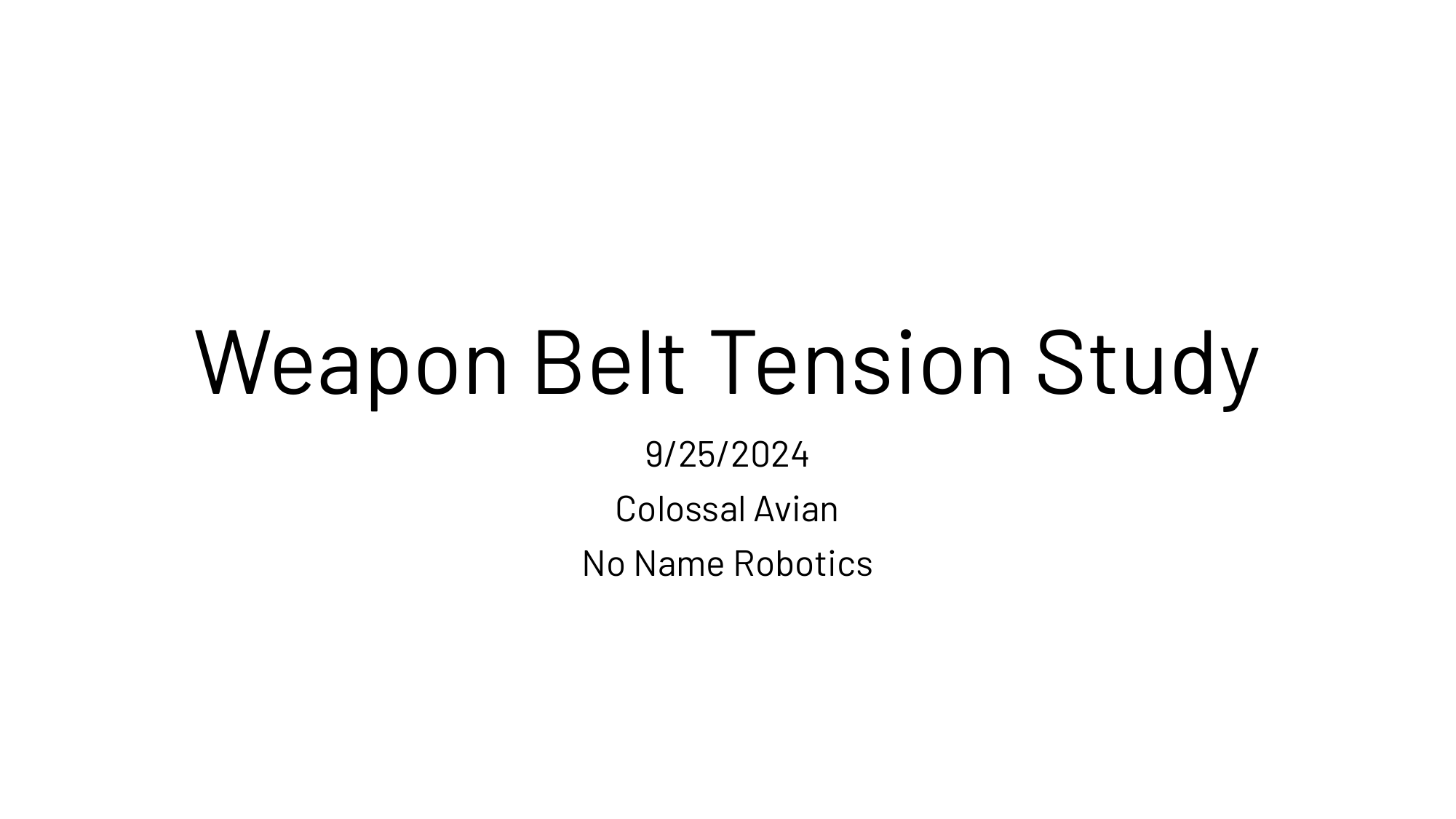

# Weapon Belt Tension Study
9/25/2024
Colossal Avian
No Name Robotics